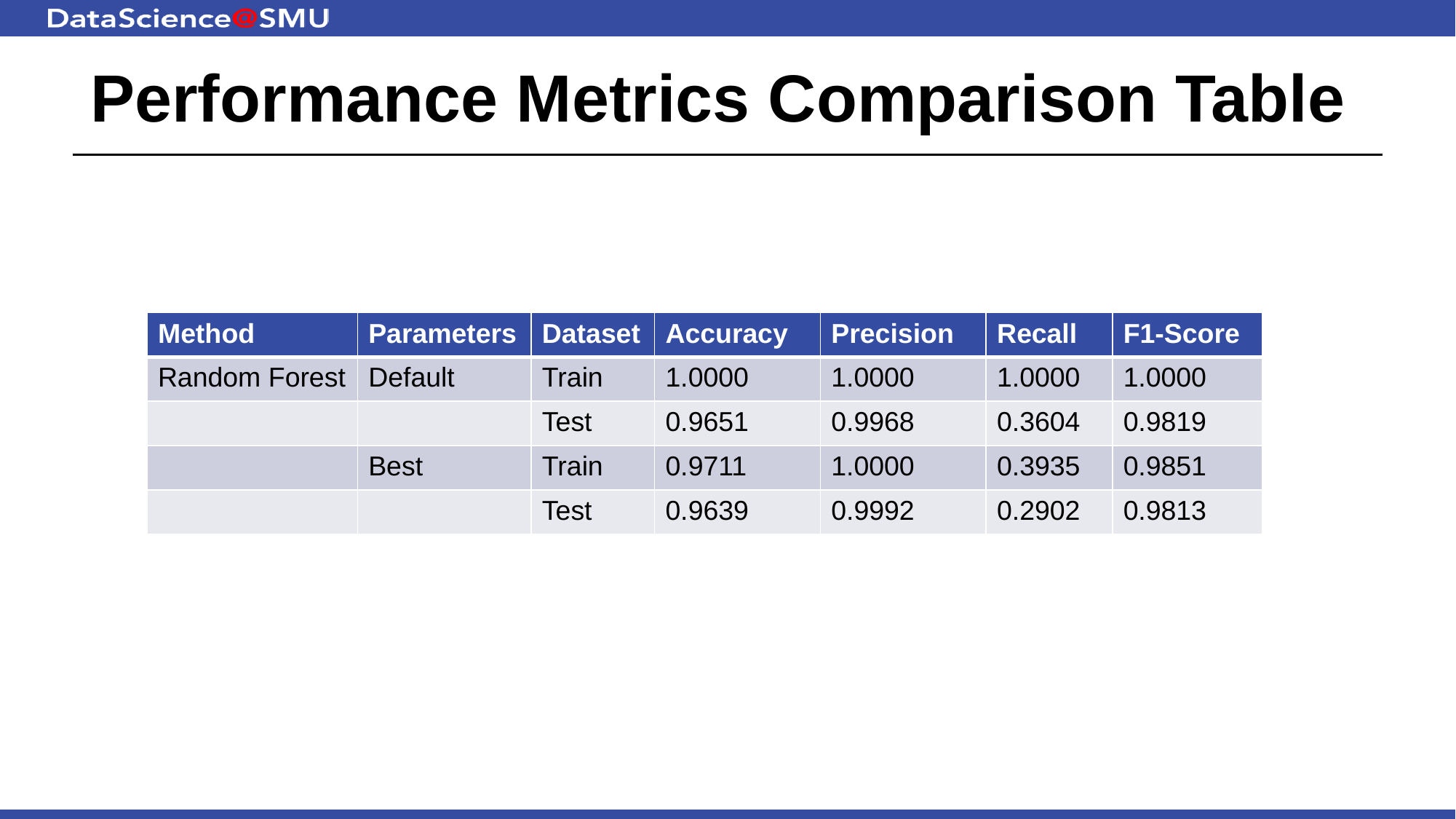

# Performance Metrics Comparison Table
| Method | Parameters | Dataset | Accuracy | Precision | Recall | F1-Score |
| --- | --- | --- | --- | --- | --- | --- |
| Random Forest | Default | Train | 1.0000 | 1.0000 | 1.0000 | 1.0000 |
|  |  | Test | 0.9651 | 0.9968 | 0.3604 | 0.9819 |
|  | Best | Train | 0.9711 | 1.0000 | 0.3935 | 0.9851 |
|  |  | Test | 0.9639 | 0.9992 | 0.2902 | 0.9813 |